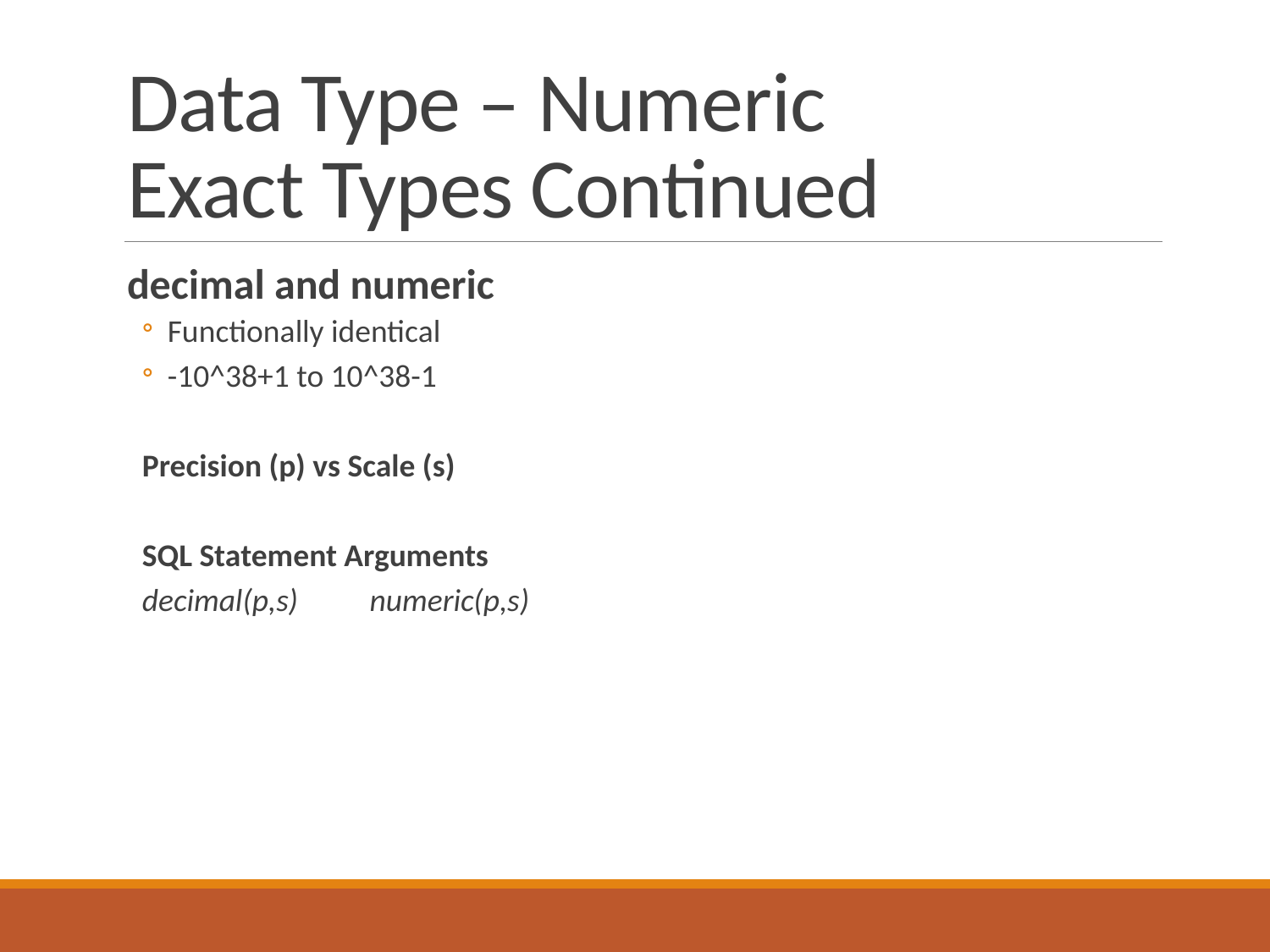

# Data Type – Numeric Exact Types Continued
decimal and numeric
Functionally identical
-10^38+1 to 10^38-1

Precision (p) vs Scale (s)

SQL Statement Arguments
decimal(p,s)          numeric(p,s)